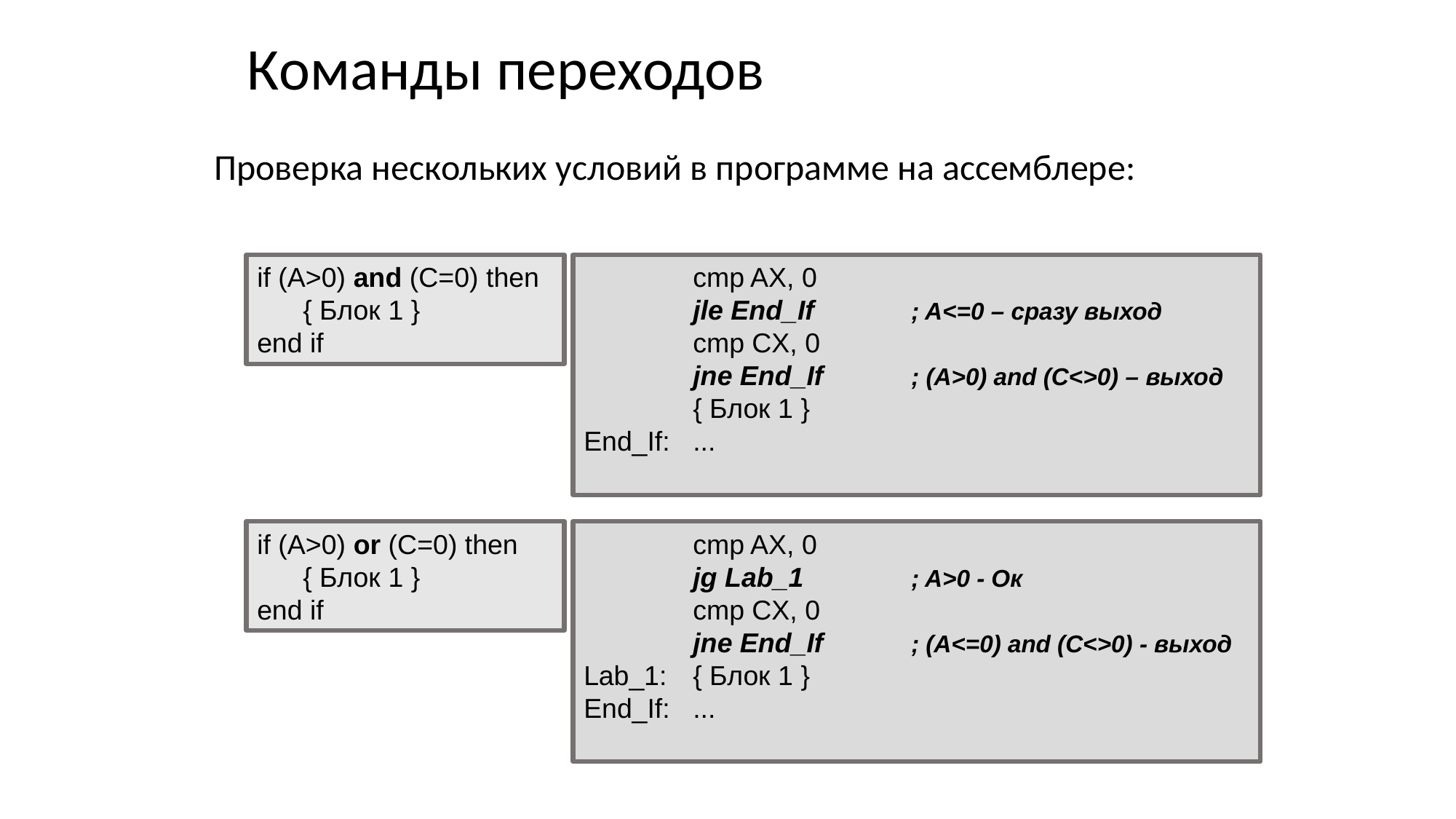

# Команды переходов
Проверка нескольких условий в программе на ассемблере:

if (A>0) and (C=0) then
      { Блок 1 }
end if
	cmp AX, 0
	jle End_If	; A<=0 – сразу выход
	cmp CX, 0
	jne End_If	; (A>0) and (C<>0) – выход
	{ Блок 1 }
End_If:	...

if (A>0) or (C=0) then
      { Блок 1 }
end if
	cmp AX, 0
	jg Lab_1	; A>0 - Ок
	cmp CX, 0
	jne End_If	; (A<=0) and (C<>0) - выход
Lab_1:	{ Блок 1 }
End_If:	...